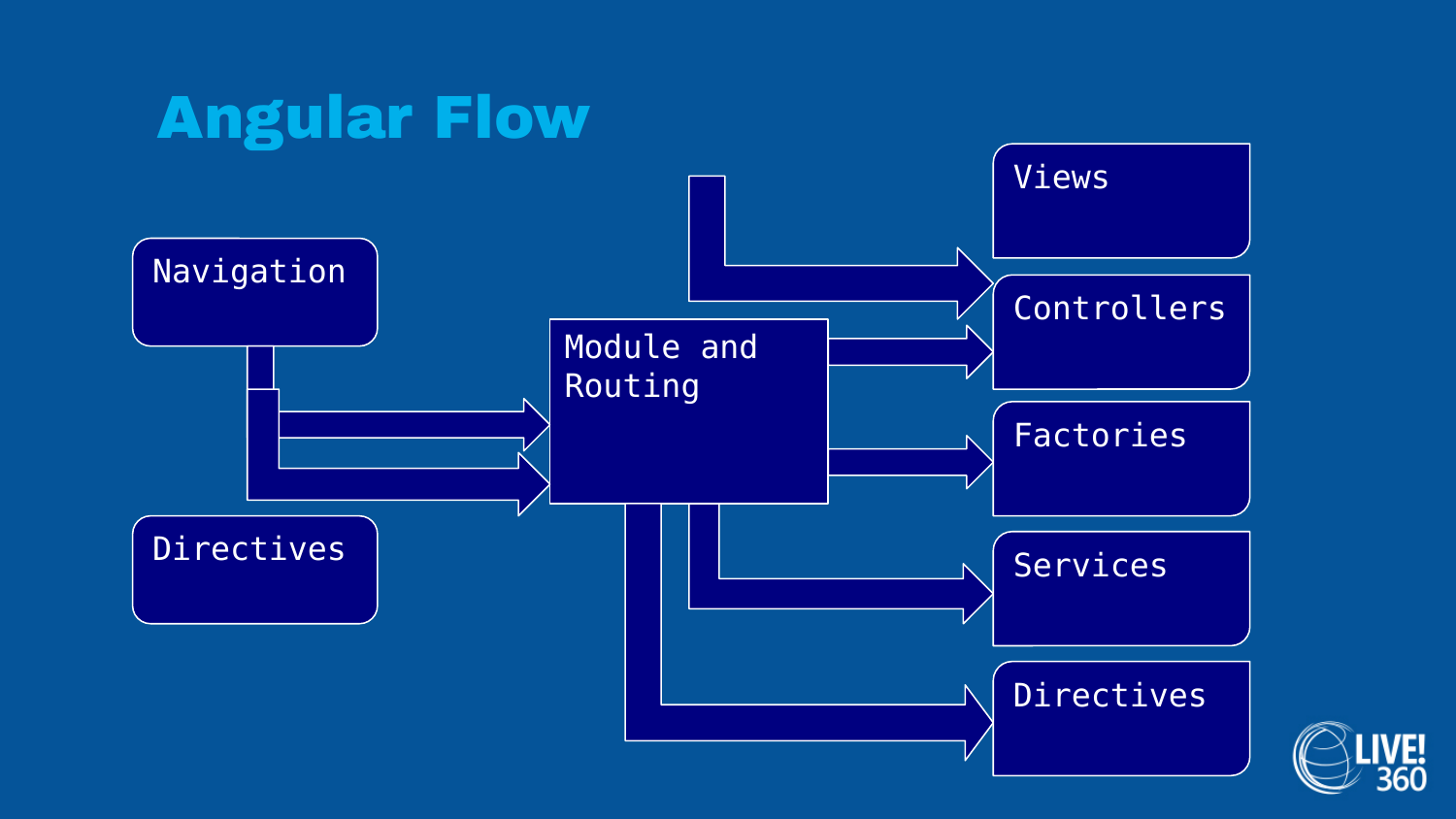

# Angular Flow

Views
Navigation

Controllers

Module and Routing

Factories

Directives
Services
Directives